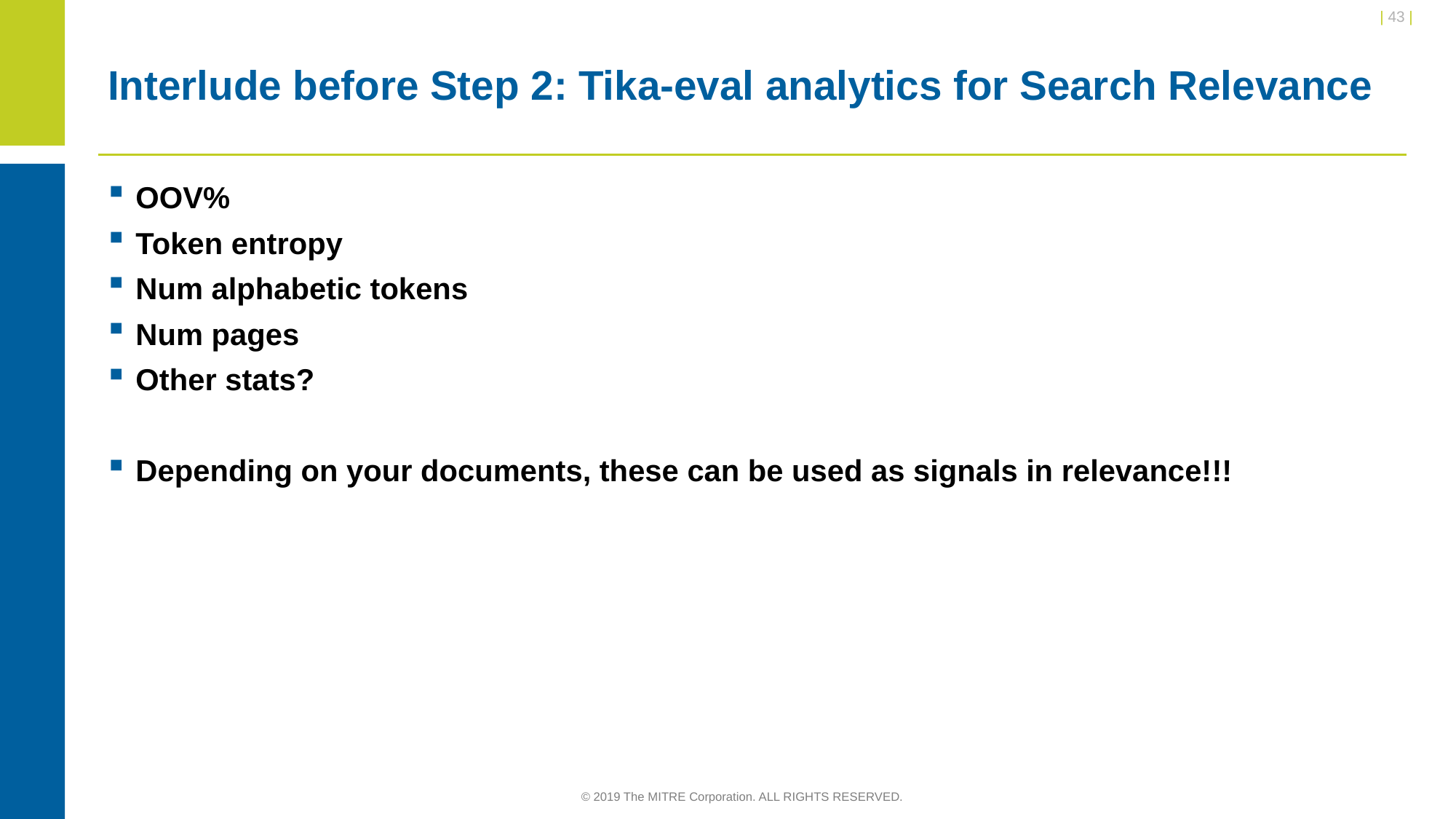

| 43 |
# Interlude before Step 2: Tika-eval analytics for Search Relevance
OOV%
Token entropy
Num alphabetic tokens
Num pages
Other stats?

Depending on your documents, these can be used as signals in relevance!!!